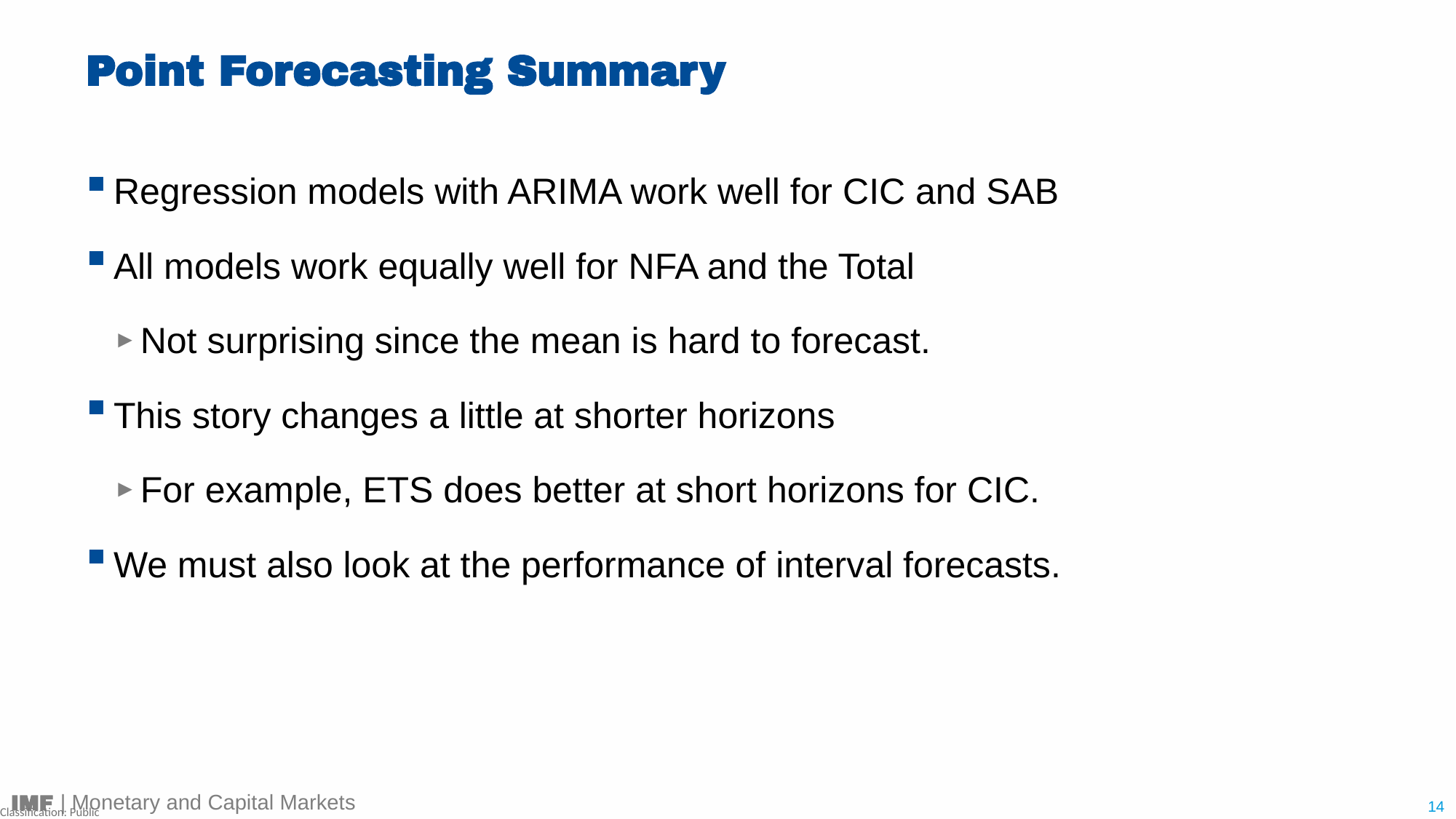

# Point Forecasting Summary
Regression models with ARIMA work well for CIC and SAB
All models work equally well for NFA and the Total
Not surprising since the mean is hard to forecast.
This story changes a little at shorter horizons
For example, ETS does better at short horizons for CIC.
We must also look at the performance of interval forecasts.